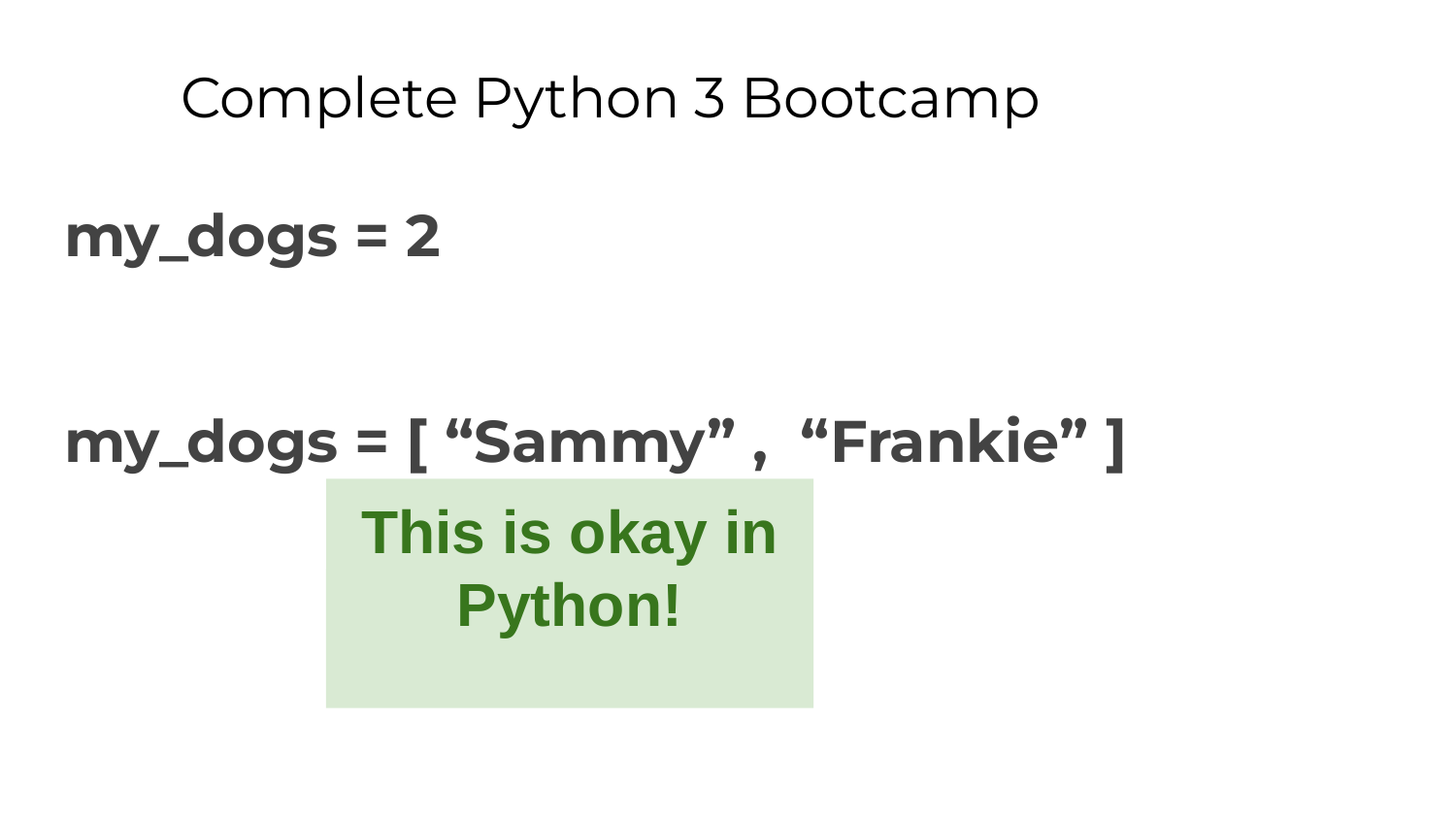

# Complete Python 3 Bootcamp
my_dogs = 2

my_dogs = [ “Sammy” ,  “Frankie” ]
This is okay in Python!